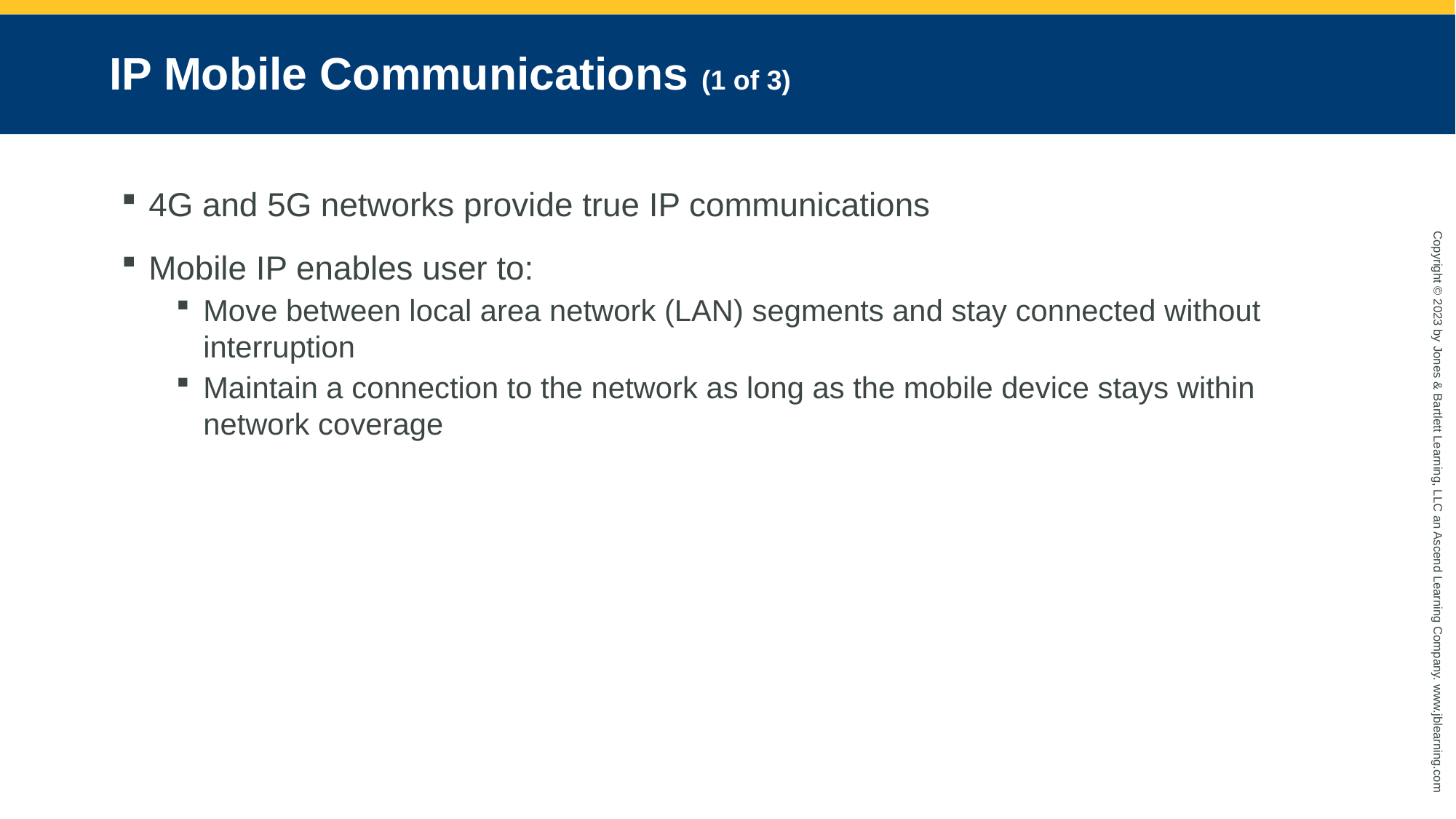

# IP Mobile Communications (1 of 3)
4G and 5G networks provide true IP communications
Mobile IP enables user to:
Move between local area network (LAN) segments and stay connected without interruption
Maintain a connection to the network as long as the mobile device stays within network coverage